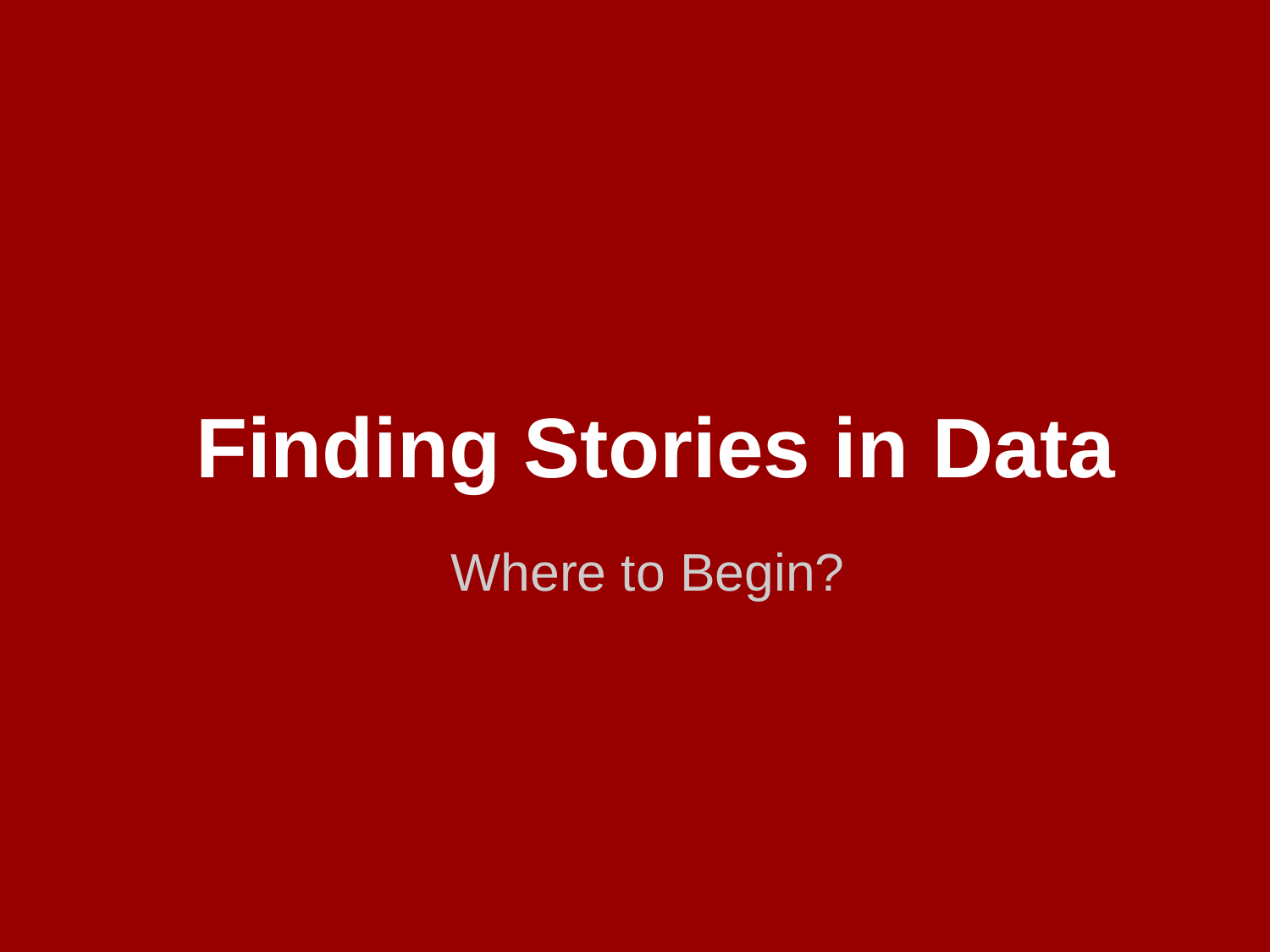

# Finding Stories in Data
Where to Begin?